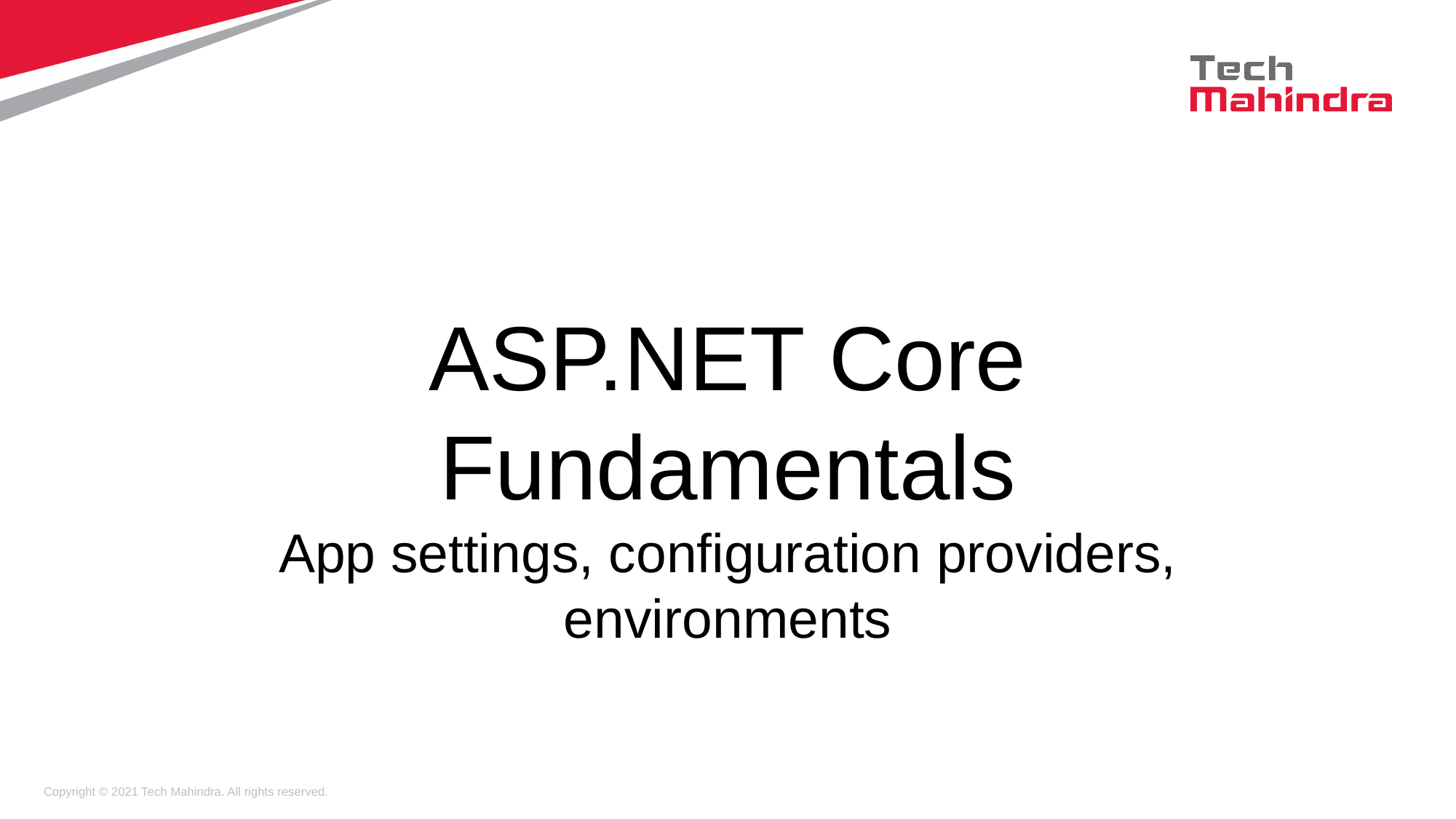

ASP.NET Core Fundamentals
App settings, configuration providers, environments